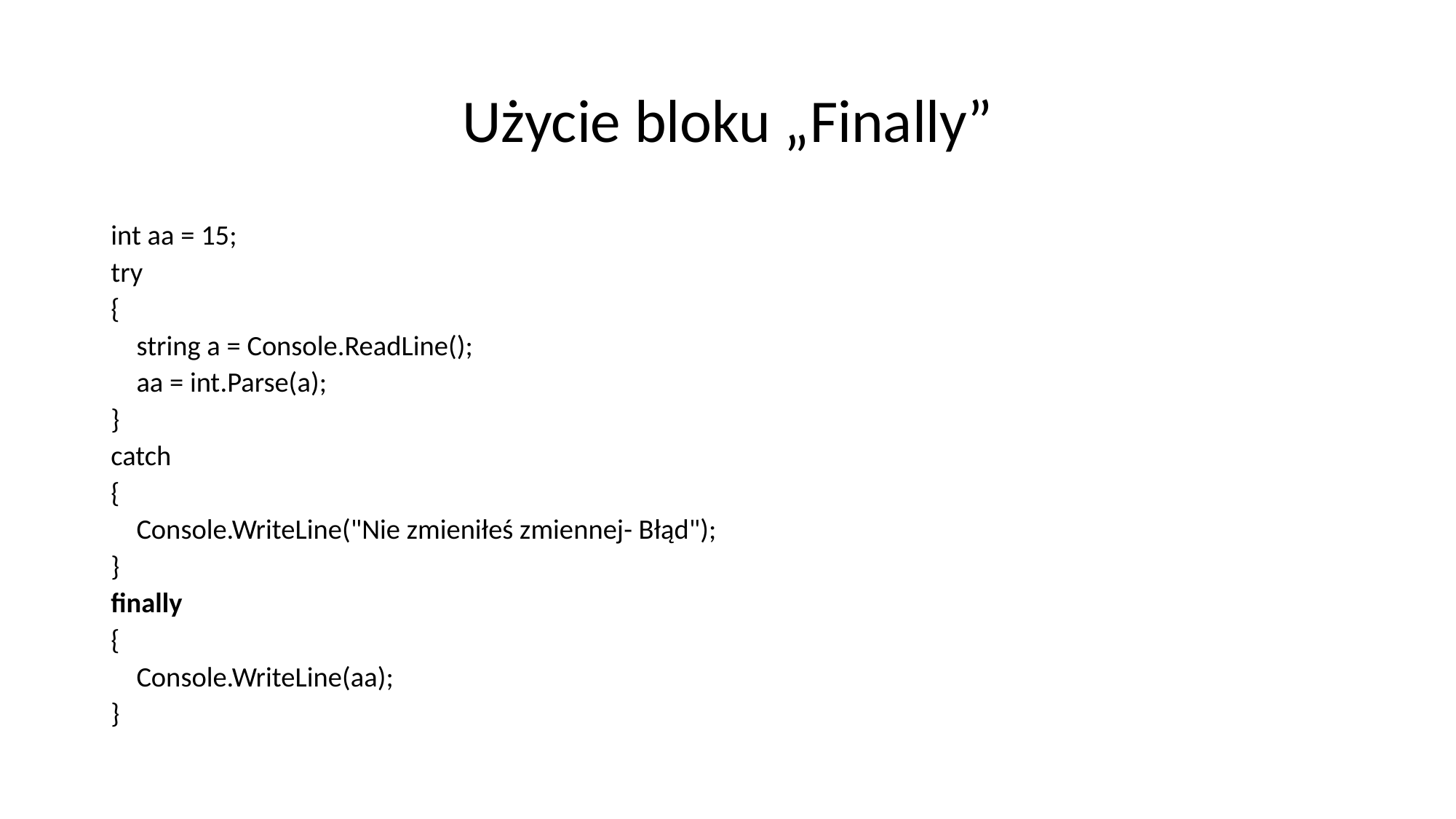

# Użycie bloku „Finally”
int aa = 15;
try
{
    string a = Console.ReadLine();
    aa = int.Parse(a);
}
catch
{
    Console.WriteLine("Nie zmieniłeś zmiennej- Błąd");
}
finally
{
    Console.WriteLine(aa);
}